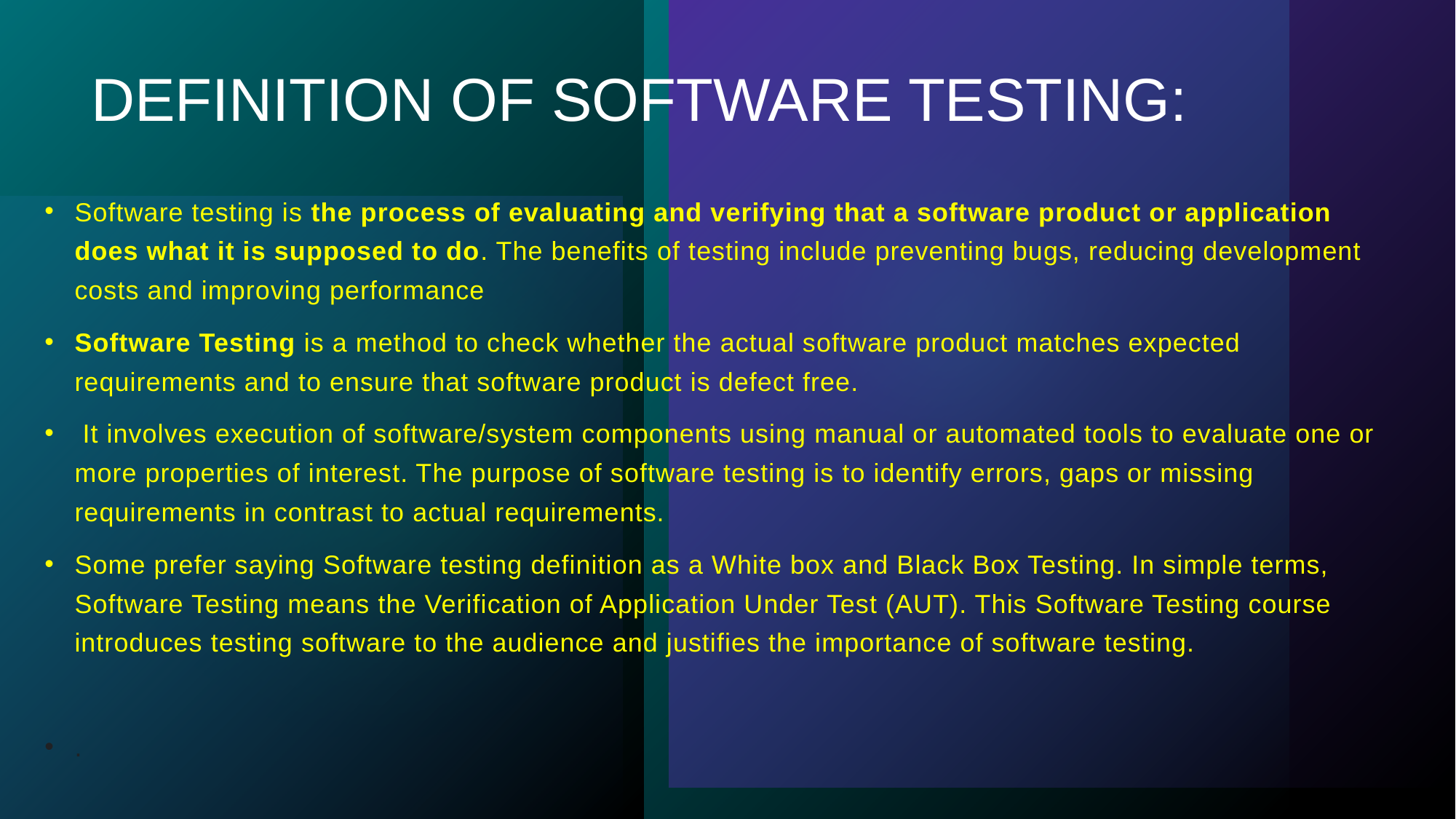

# DEFINITION OF SOFTWARE TESTING:
Software testing is the process of evaluating and verifying that a software product or application does what it is supposed to do. The benefits of testing include preventing bugs, reducing development costs and improving performance
Software Testing is a method to check whether the actual software product matches expected requirements and to ensure that software product is defect free.
 It involves execution of software/system components using manual or automated tools to evaluate one or more properties of interest. The purpose of software testing is to identify errors, gaps or missing requirements in contrast to actual requirements.
Some prefer saying Software testing definition as a White box and Black Box Testing. In simple terms, Software Testing means the Verification of Application Under Test (AUT). This Software Testing course introduces testing software to the audience and justifies the importance of software testing.

.